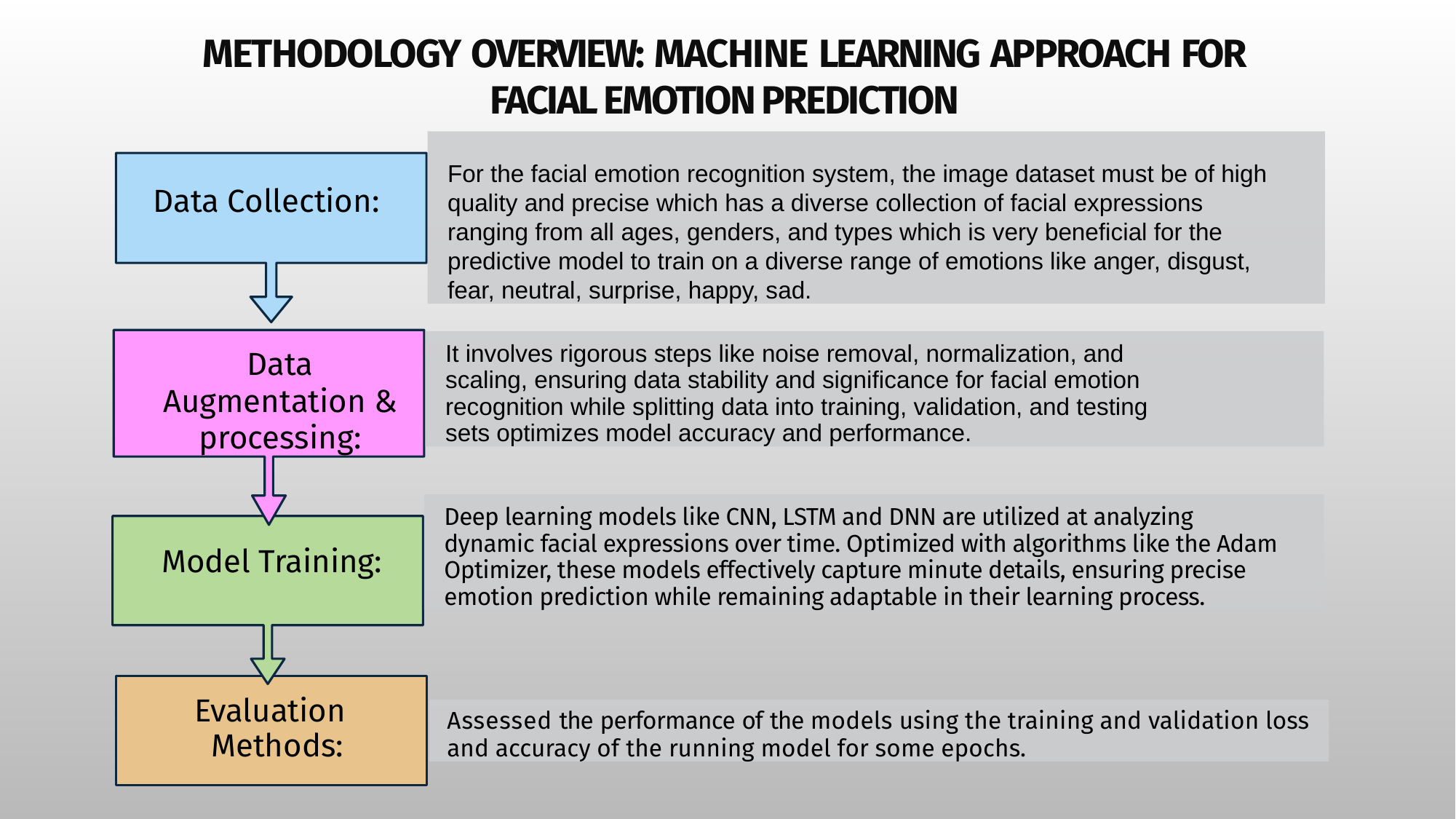

# Methodology Overview: Machine Learning Approach for Facial emotion Prediction
For the facial emotion recognition system, the image dataset must be of high quality and precise which has a diverse collection of facial expressions ranging from all ages, genders, and types which is very beneficial for the predictive model to train on a diverse range of emotions like anger, disgust, fear, neutral, surprise, happy, sad.

Data Collection:

It involves rigorous steps like noise removal, normalization, and scaling, ensuring data stability and significance for facial emotion recognition while splitting data into training, validation, and testing sets optimizes model accuracy and performance.
Data
Augmentation & processing:
Deep learning models like CNN, LSTM and DNN are utilized at analyzing dynamic facial expressions over time. Optimized with algorithms like the Adam Optimizer, these models effectively capture minute details, ensuring precise emotion prediction while remaining adaptable in their learning process.

Model Training:

Evaluation  Methods:
Assessed the performance of the models using the training and validation loss and accuracy of the running model for some epochs.